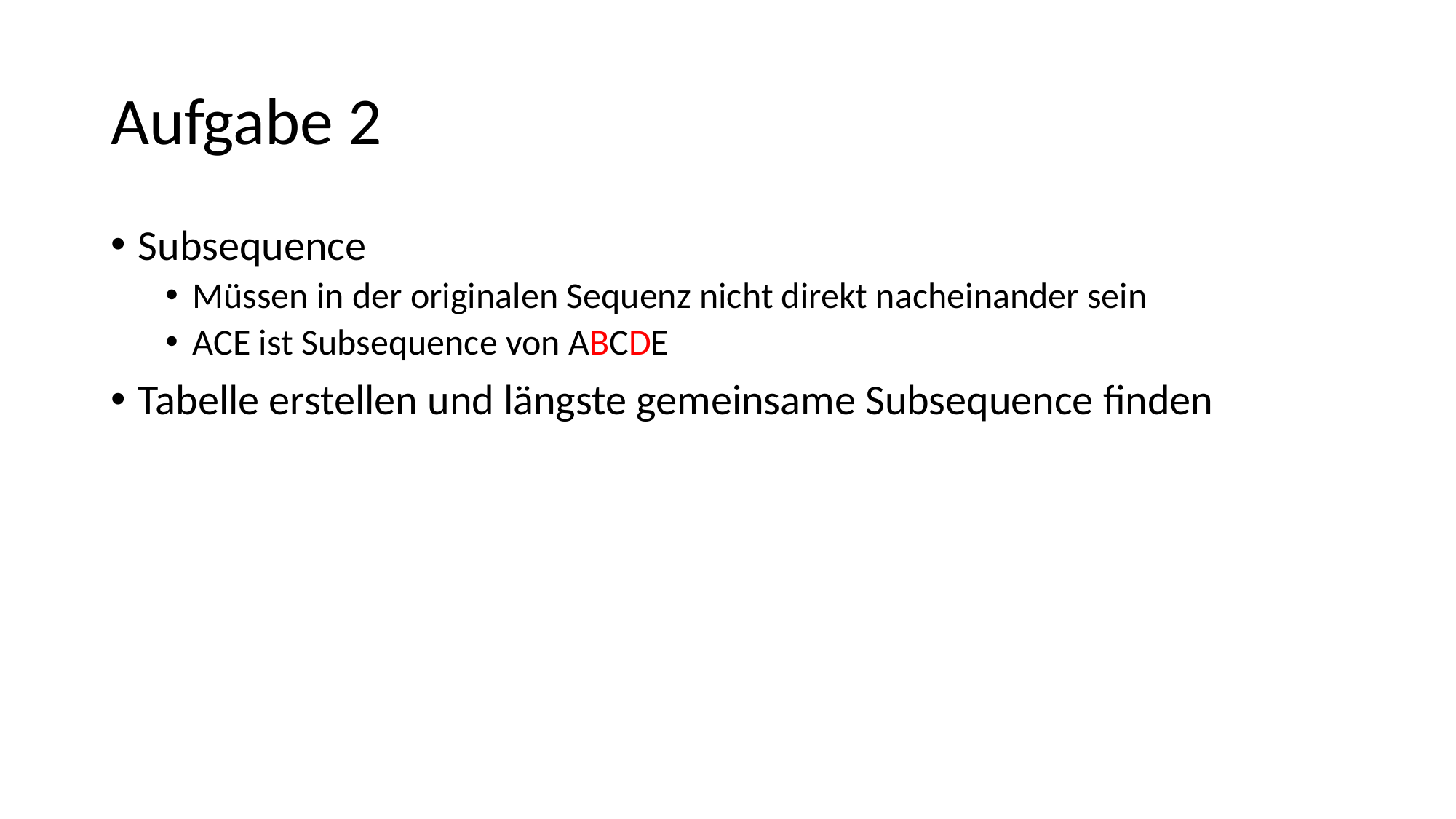

# Aufgabe 2
Subsequence
Müssen in der originalen Sequenz nicht direkt nacheinander sein
ACE ist Subsequence von ABCDE
Tabelle erstellen und längste gemeinsame Subsequence finden